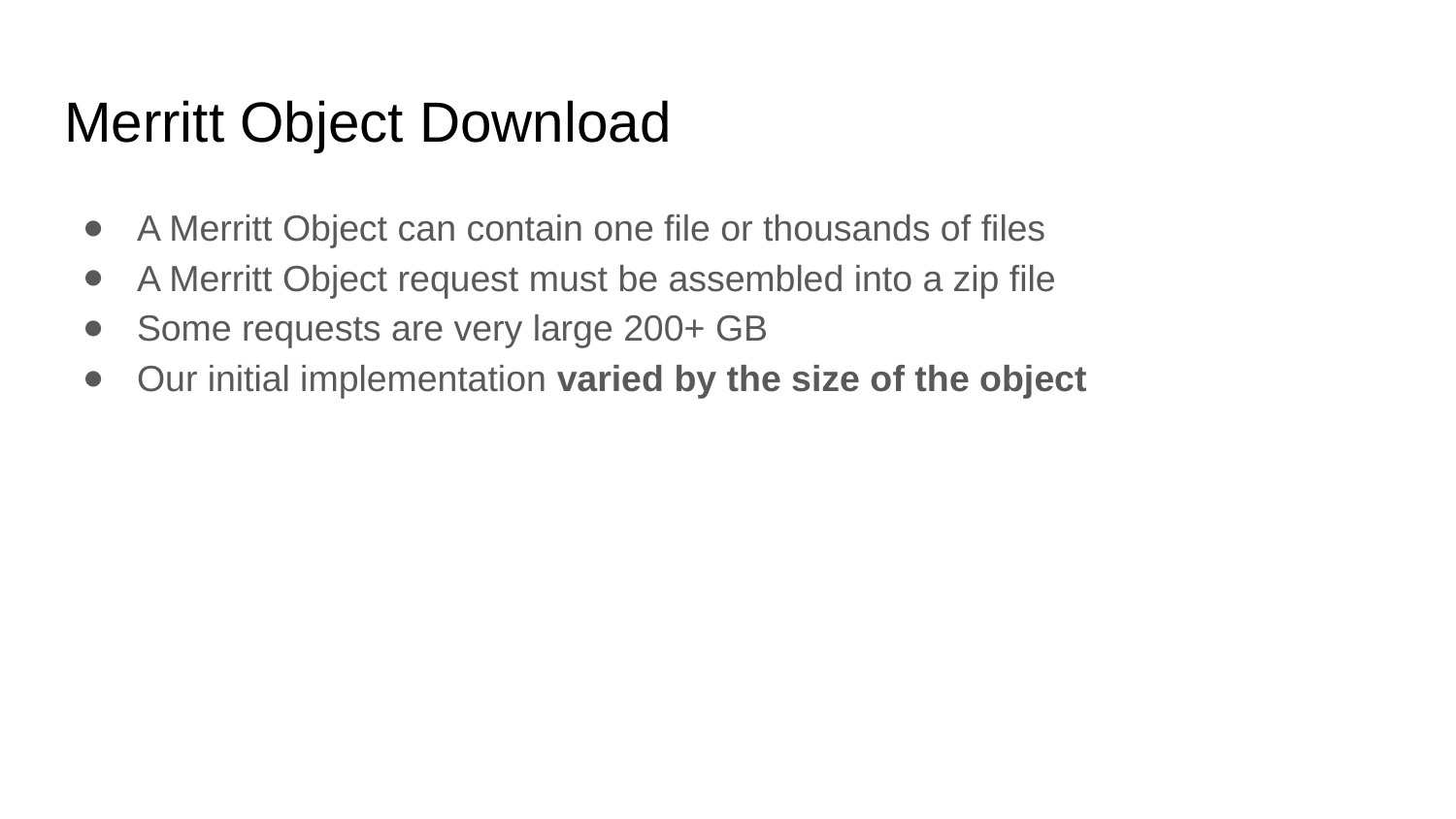

# Merritt Object Download
A Merritt Object can contain one file or thousands of files
A Merritt Object request must be assembled into a zip file
Some requests are very large 200+ GB
Our initial implementation varied by the size of the object